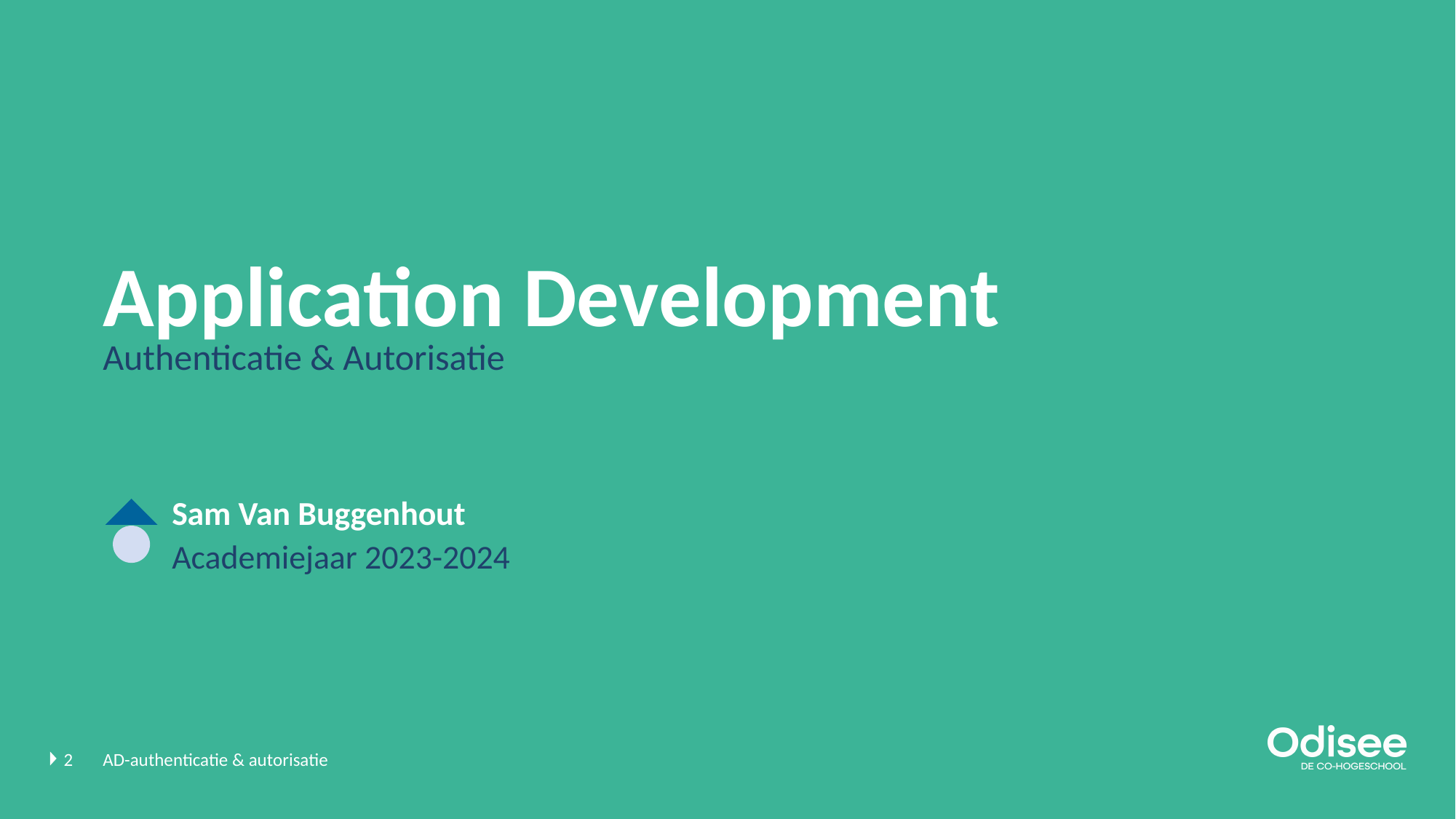

# Application Development
Authenticatie & Autorisatie
Sam Van Buggenhout
Academiejaar 2023-2024
2
AD-authenticatie & autorisatie